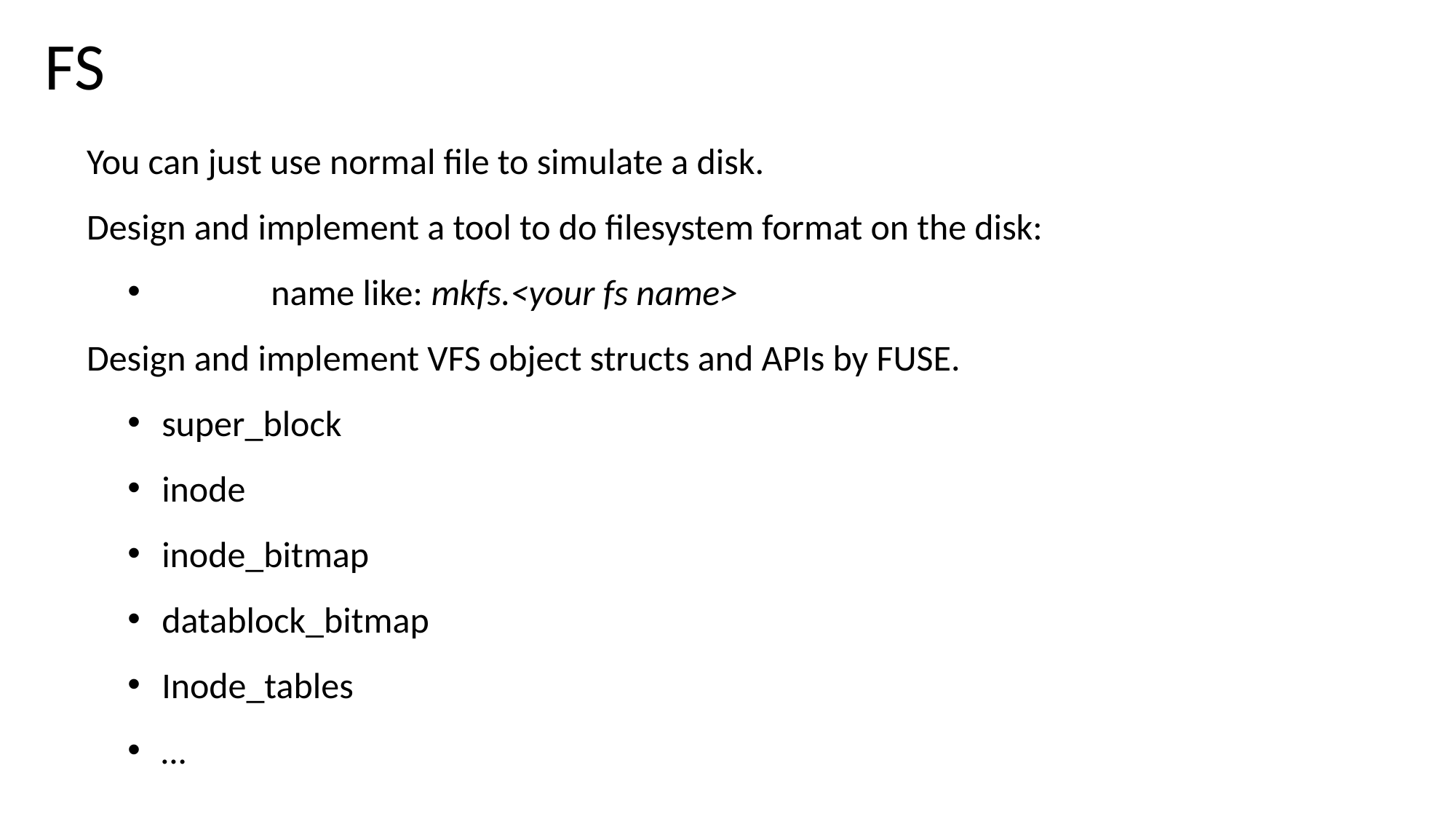

FS
You can just use normal file to simulate a disk.
Design and implement a tool to do filesystem format on the disk:
	name like: mkfs.<your fs name>
Design and implement VFS object structs and APIs by FUSE.
super_block
inode
inode_bitmap
datablock_bitmap
Inode_tables
…